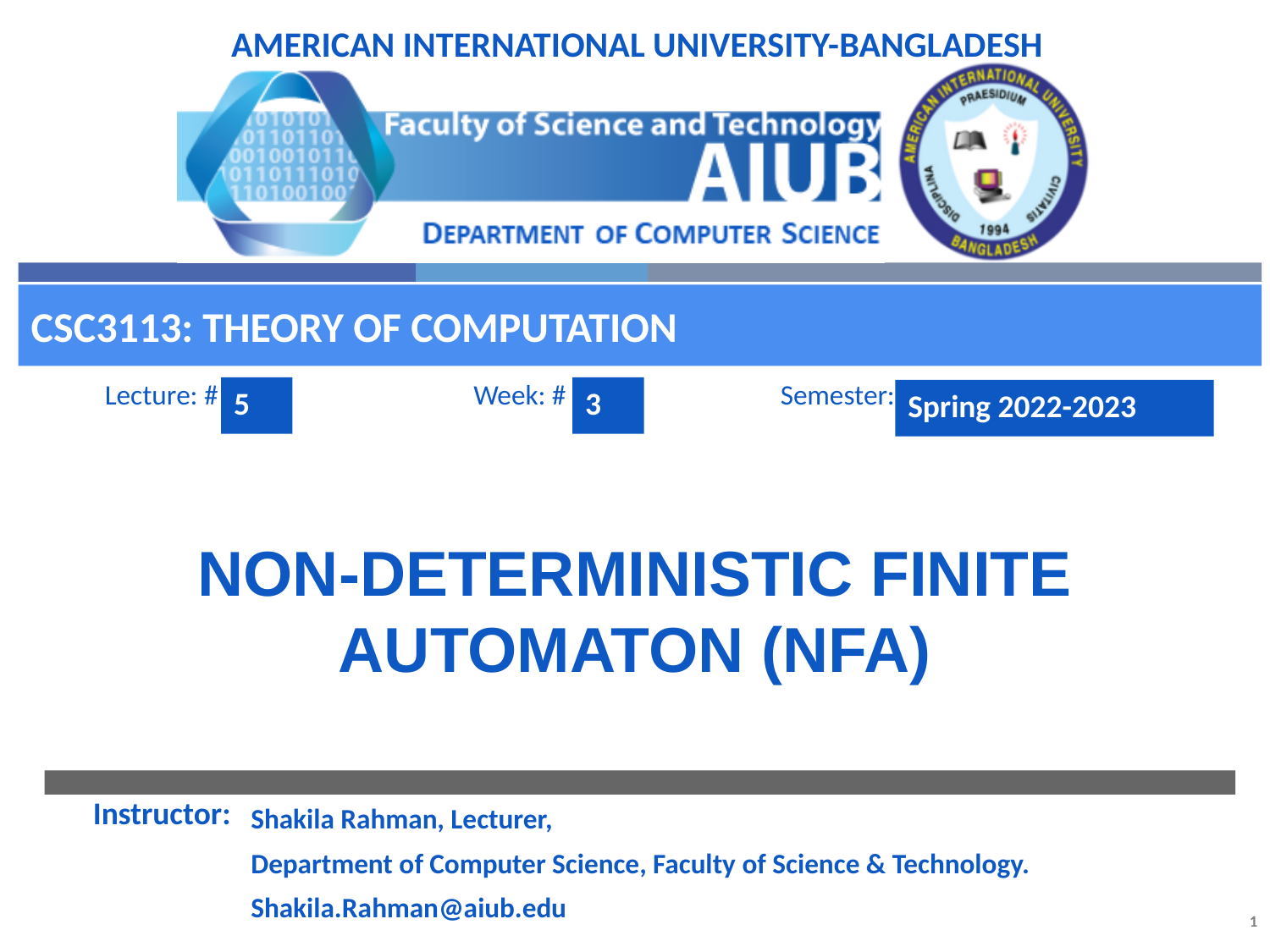

CSC3113: Theory of Computation
5
3
Spring 2022-2023

# Non-deterministic Finite Automaton (NFA)
Shakila Rahman, Lecturer,
Department of Computer Science, Faculty of Science & Technology.
Shakila.Rahman@aiub.edu